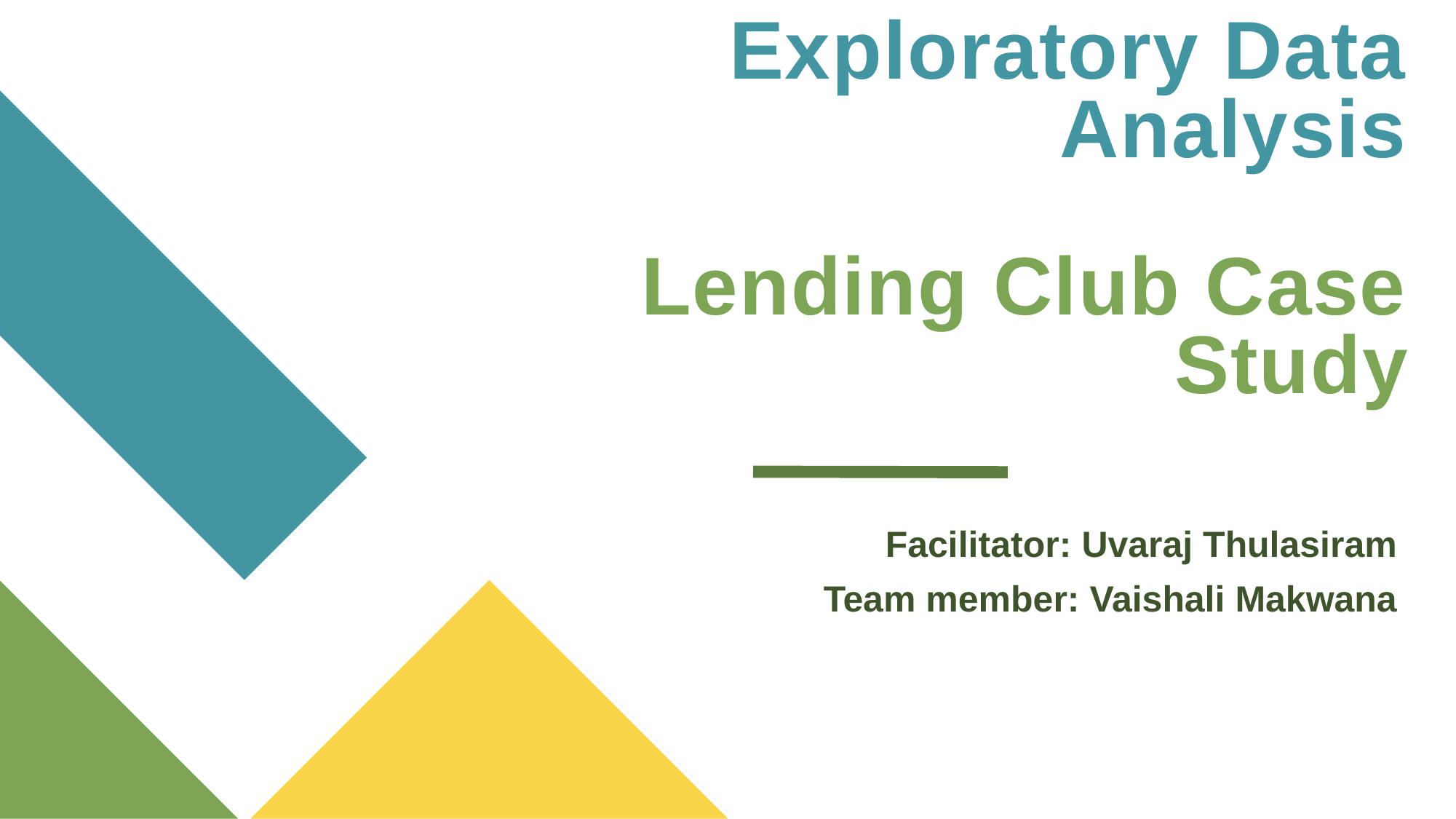

# Exploratory Data Analysis Lending Club Case Study
Facilitator: Uvaraj Thulasiram
Team member: Vaishali Makwana